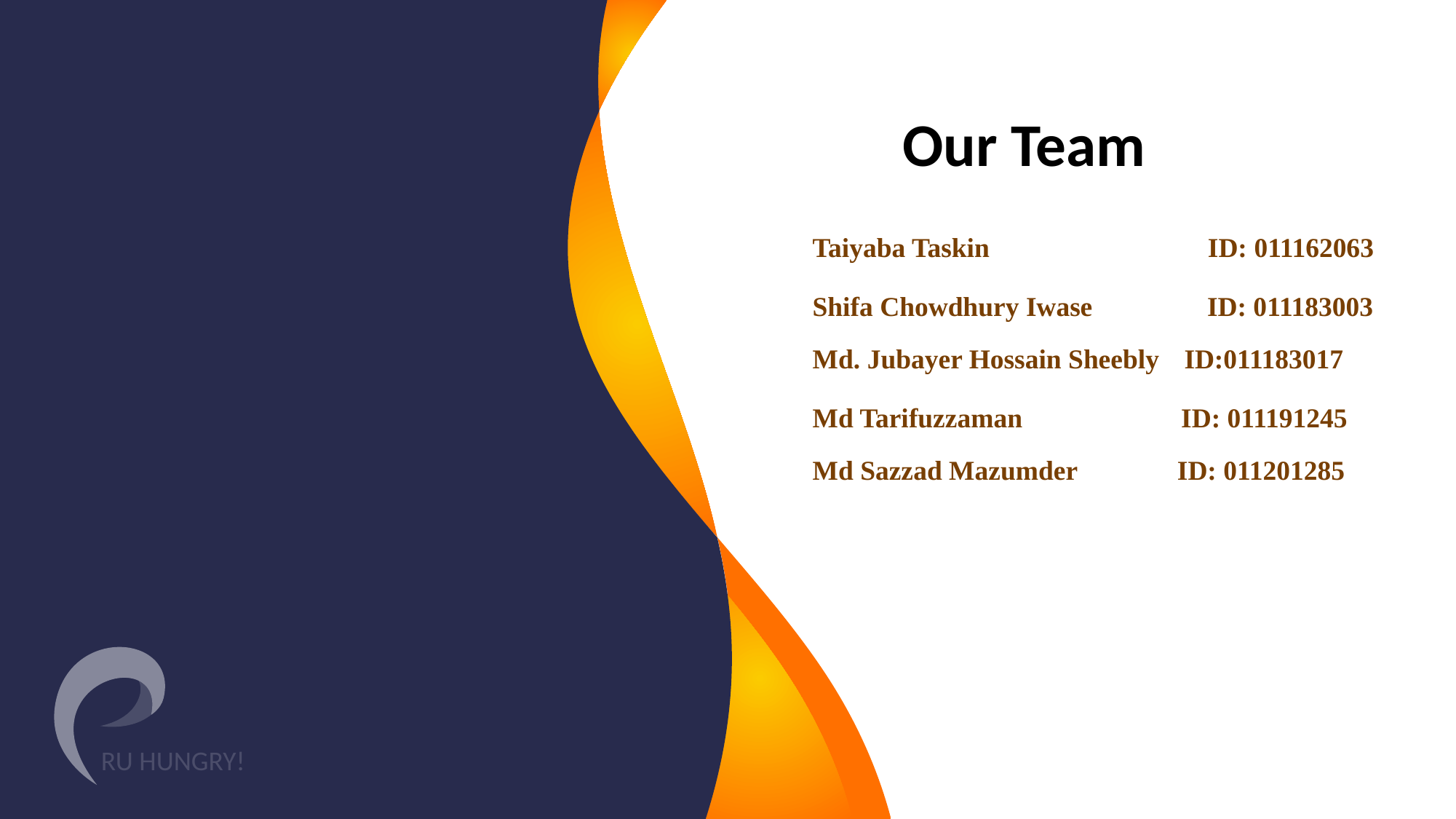

# Our Team
Taiyaba Taskin                              ID: 011162063

Shifa Chowdhury Iwase               ID: 011183003

Md. Jubayer Hossain Sheebly    ID:011183017

Md Tarifuzzaman                       ID: 011191245

Md Sazzad Mazumder                ID: 011201285

RU HUNGRY!